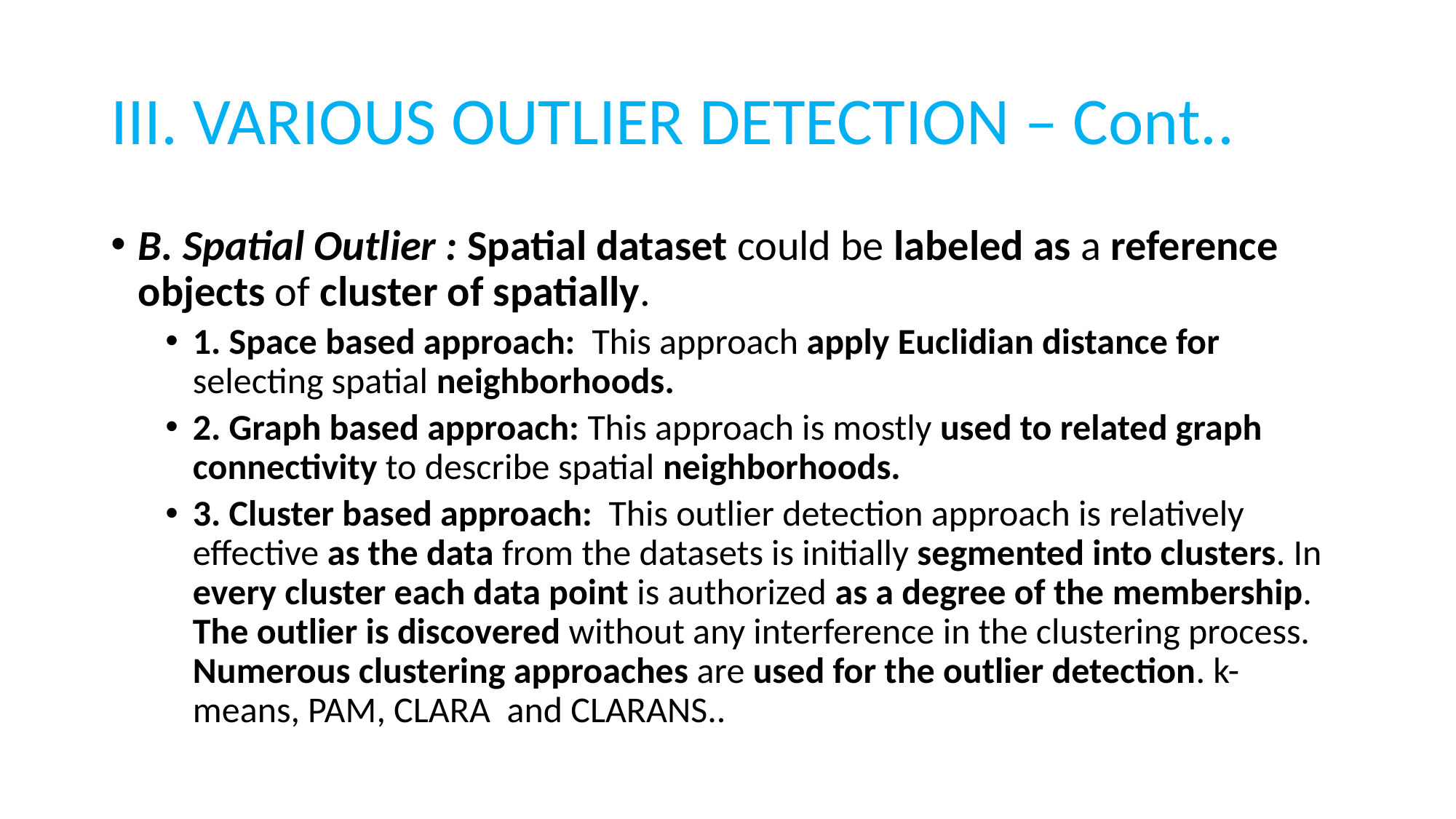

# III. VARIOUS OUTLIER DETECTION – Cont..
B. Spatial Outlier : Spatial dataset could be labeled as a reference objects of cluster of spatially.
1. Space based approach:  This approach apply Euclidian distance for selecting spatial neighborhoods.
2. Graph based approach: This approach is mostly used to related graph connectivity to describe spatial neighborhoods.
3. Cluster based approach:  This outlier detection approach is relatively effective as the data from the datasets is initially segmented into clusters. In every cluster each data point is authorized as a degree of the membership. The outlier is discovered without any interference in the clustering process. Numerous clustering approaches are used for the outlier detection. k-means, PAM, CLARA  and CLARANS..